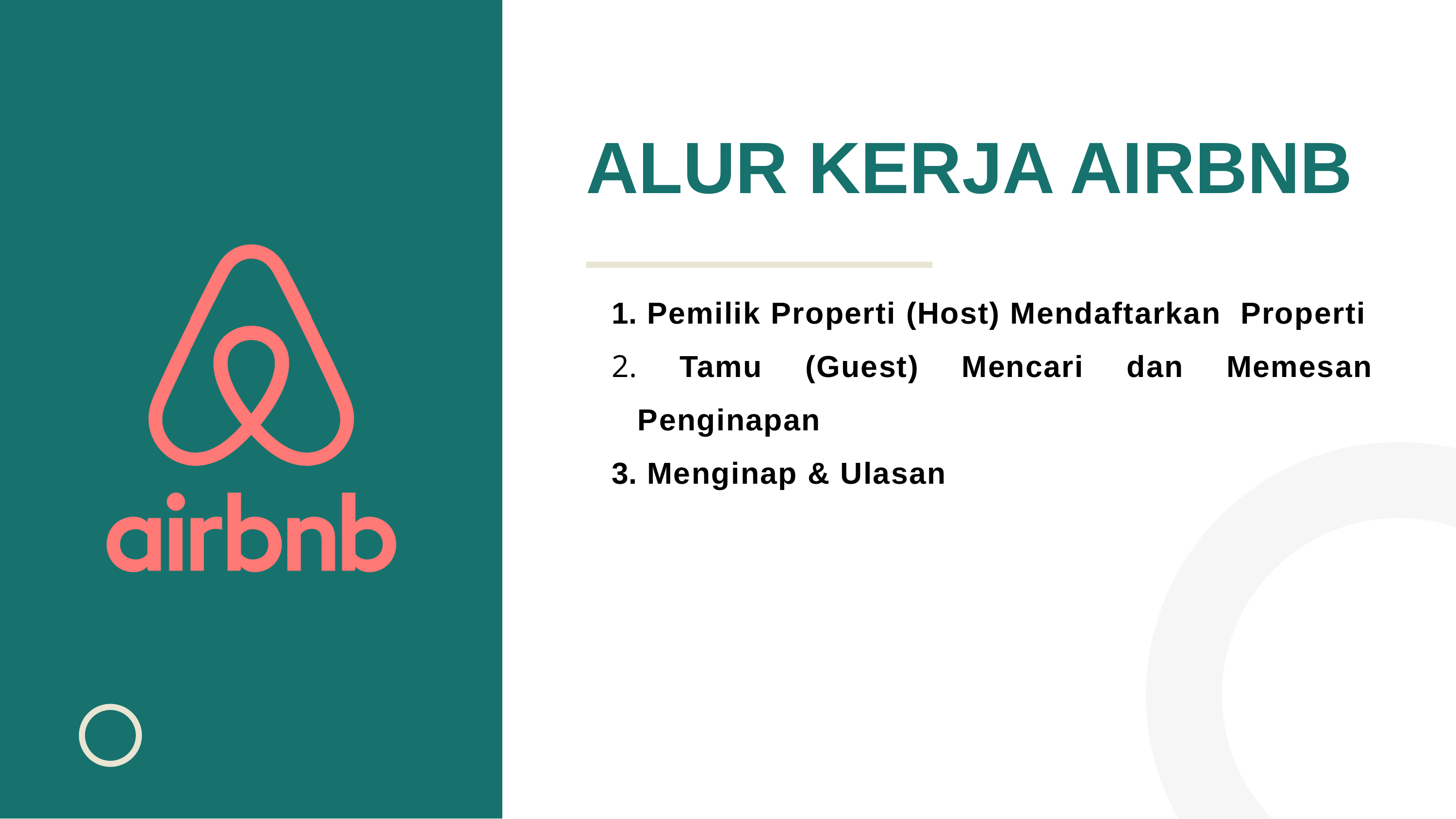

ALUR KERJA AIRBNB

 Pemilik Properti (Host) Mendaftarkan  Properti
 Tamu (Guest) Mencari dan Memesan Penginapan
 Menginap & Ulasan